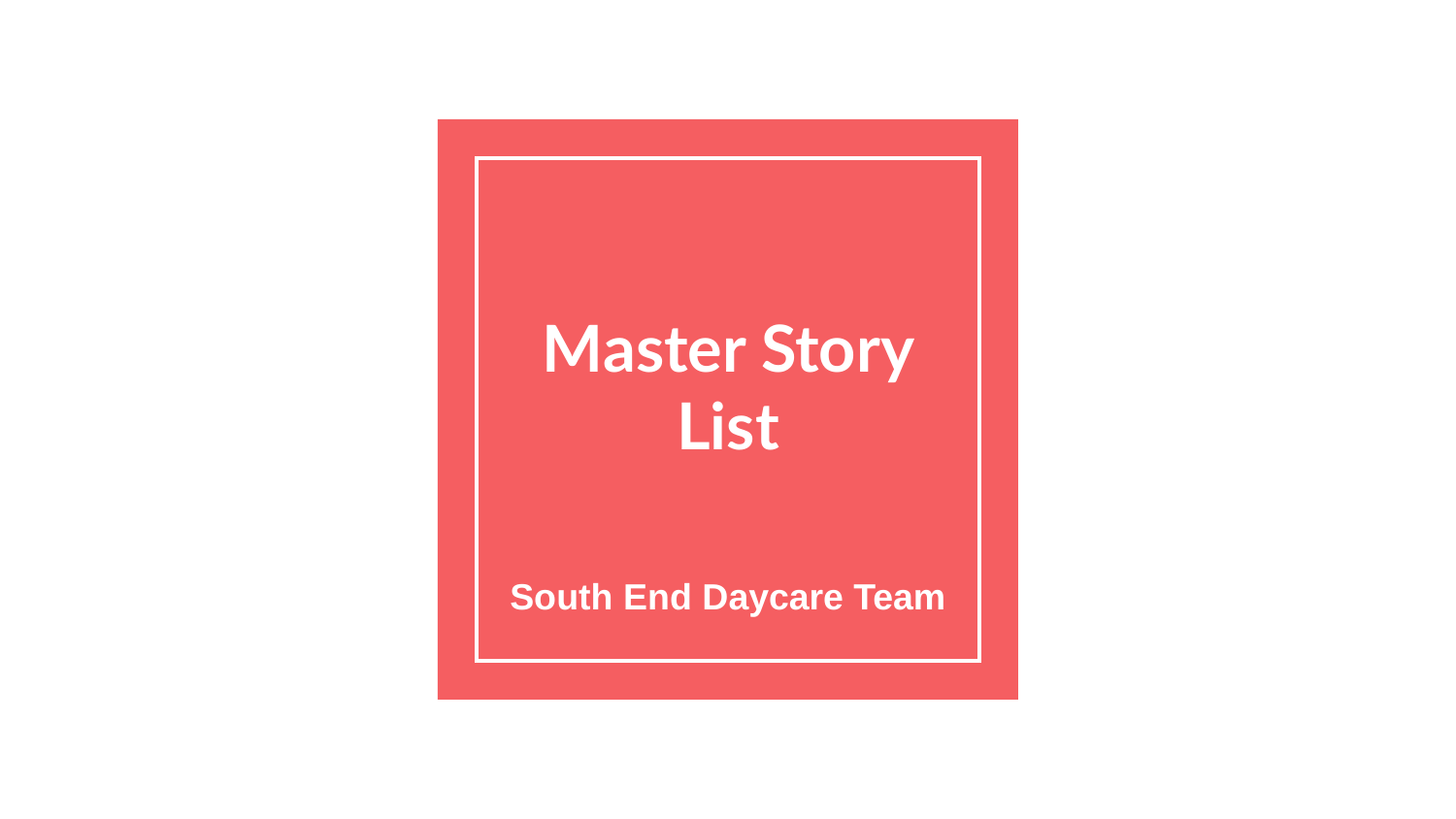

# Master Story List
South End Daycare Team